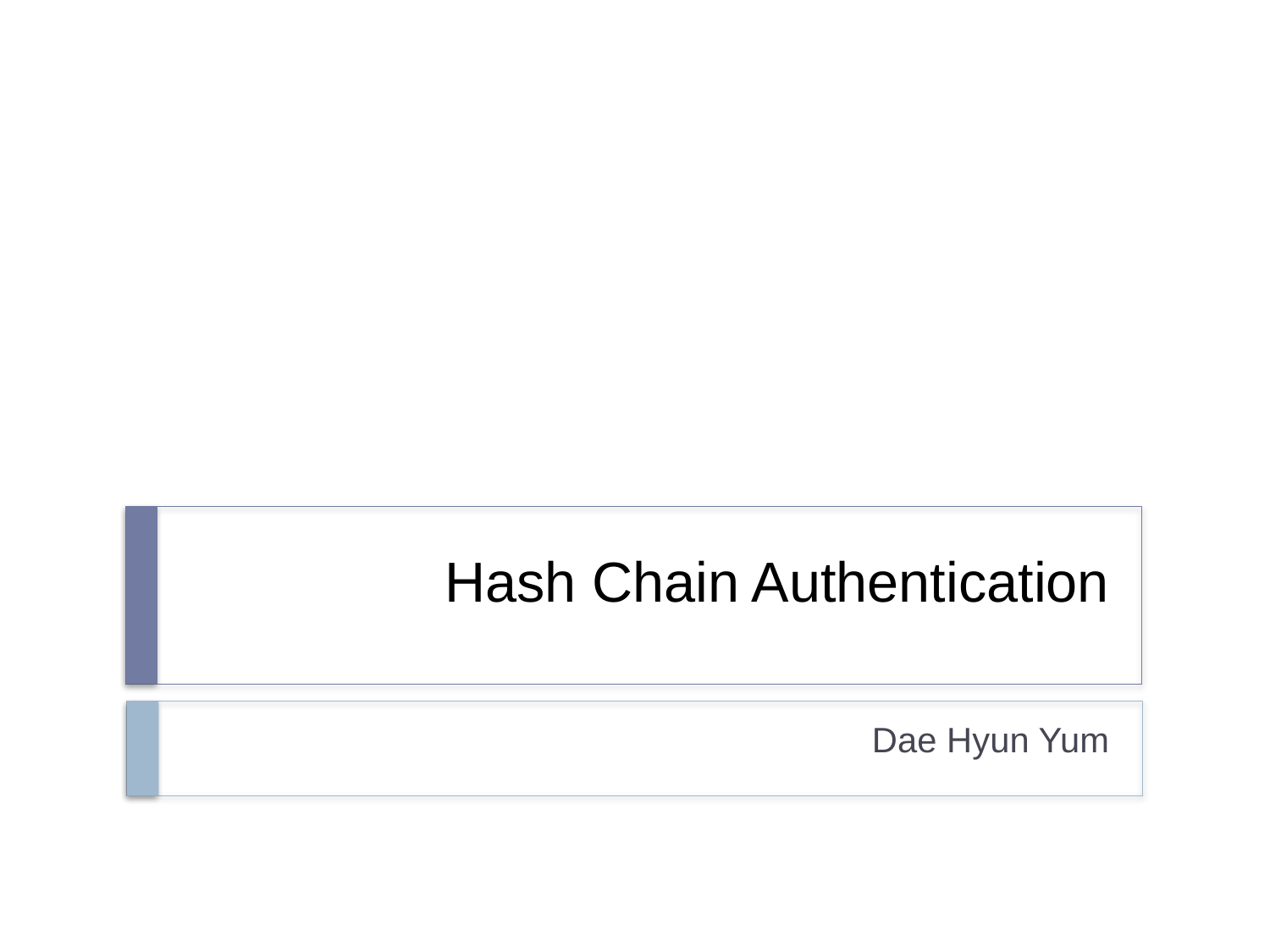

# Hash Chain Authentication
Dae Hyun Yum